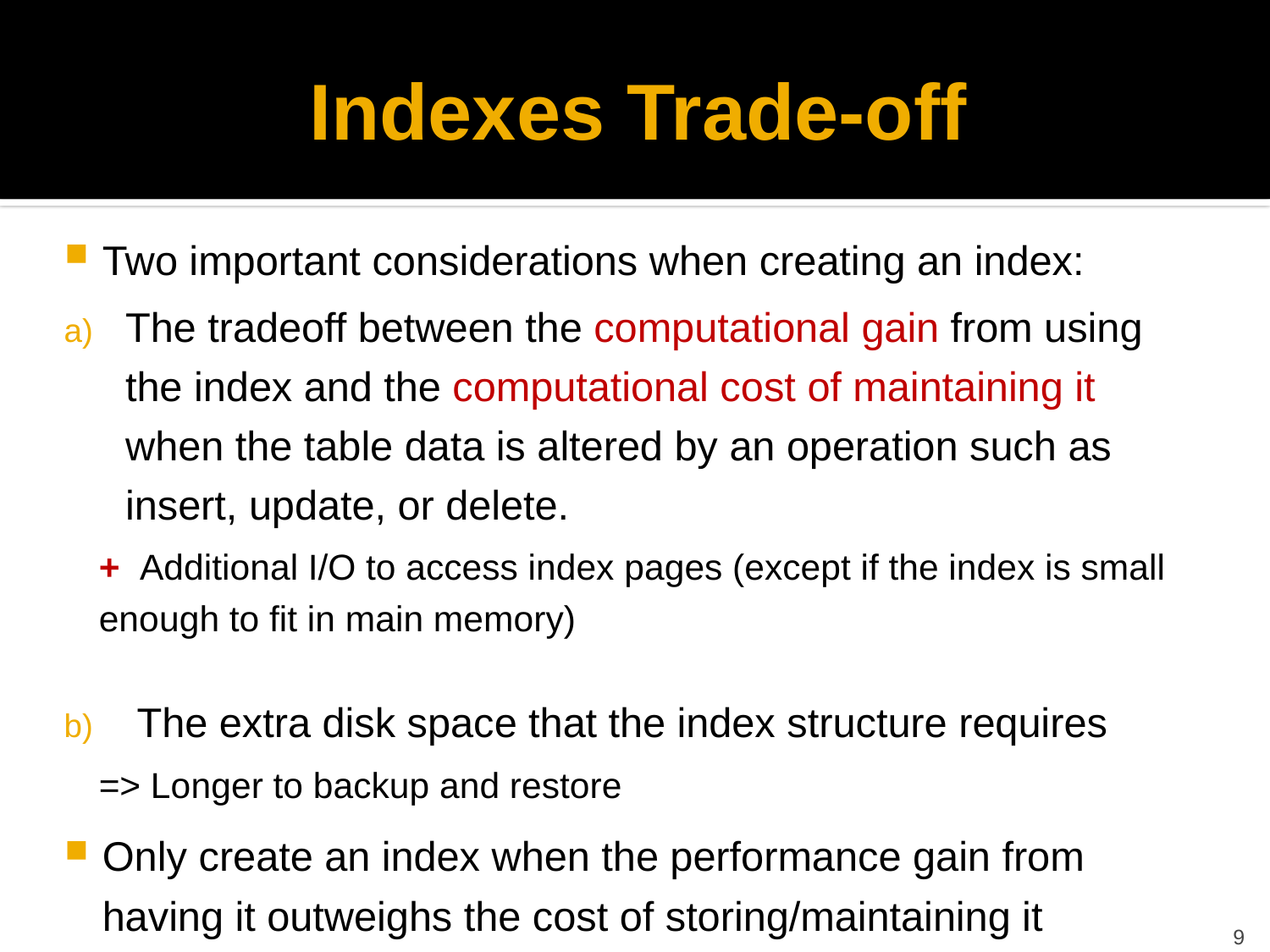

# Indexes Trade-off
Two important considerations when creating an index:
The tradeoff between the computational gain from using the index and the computational cost of maintaining it when the table data is altered by an operation such as insert, update, or delete.
+  Additional I/O to access index pages (except if the index is small enough to fit in main memory)

 The extra disk space that the index structure requires
=> Longer to backup and restore
Only create an index when the performance gain from having it outweighs the cost of storing/maintaining it
9